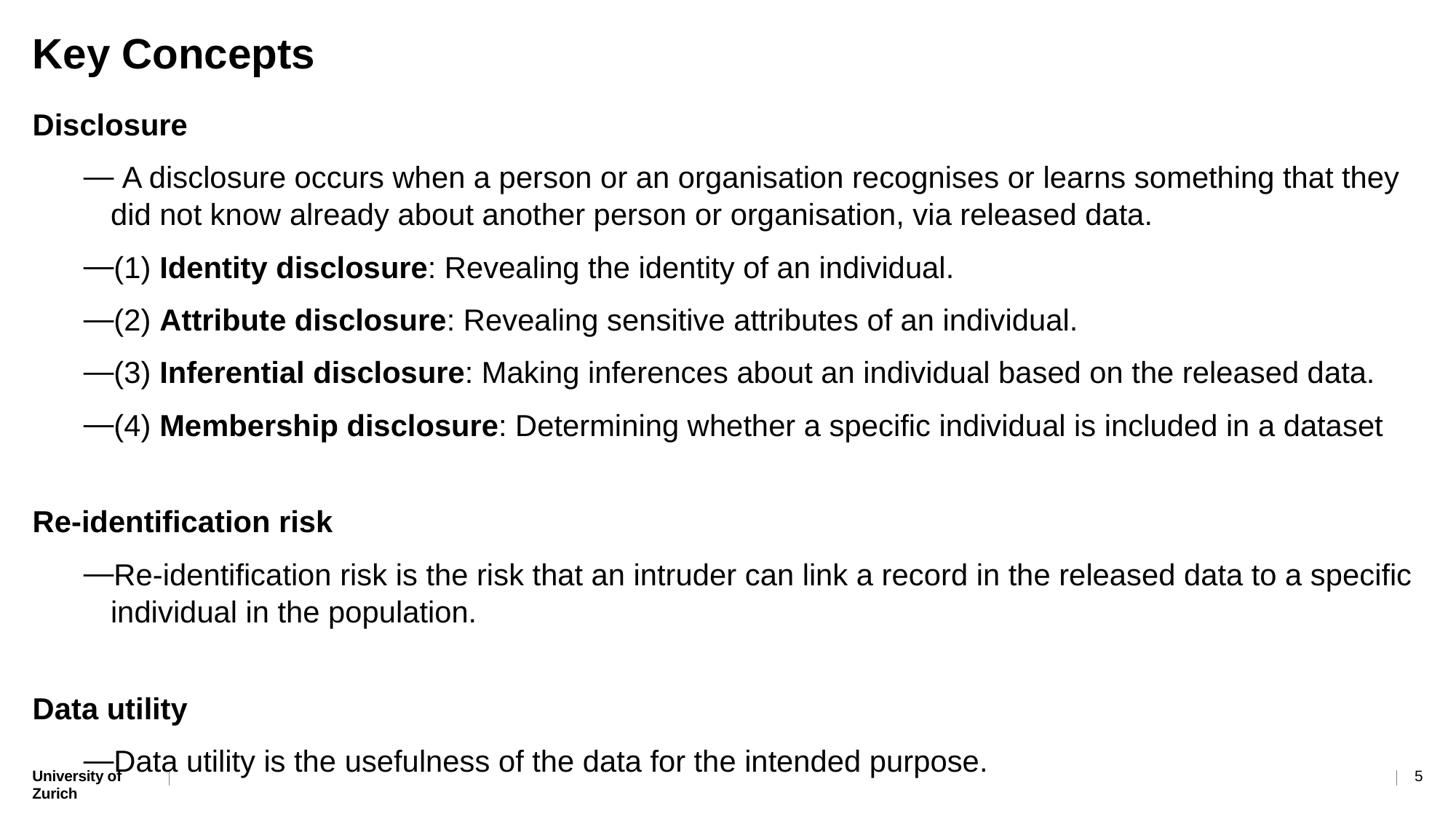

# Key Concepts
Disclosure
 A disclosure occurs when a person or an organisation recognises or learns something that they did not know already about another person or organisation, via released data.
(1) Identity disclosure: Revealing the identity of an individual.
(2) Attribute disclosure: Revealing sensitive attributes of an individual.
(3) Inferential disclosure: Making inferences about an individual based on the released data.
(4) Membership disclosure: Determining whether a specific individual is included in a dataset

Re-identification risk
Re-identification risk is the risk that an intruder can link a record in the released data to a specific individual in the population.

Data utility
Data utility is the usefulness of the data for the intended purpose.
5